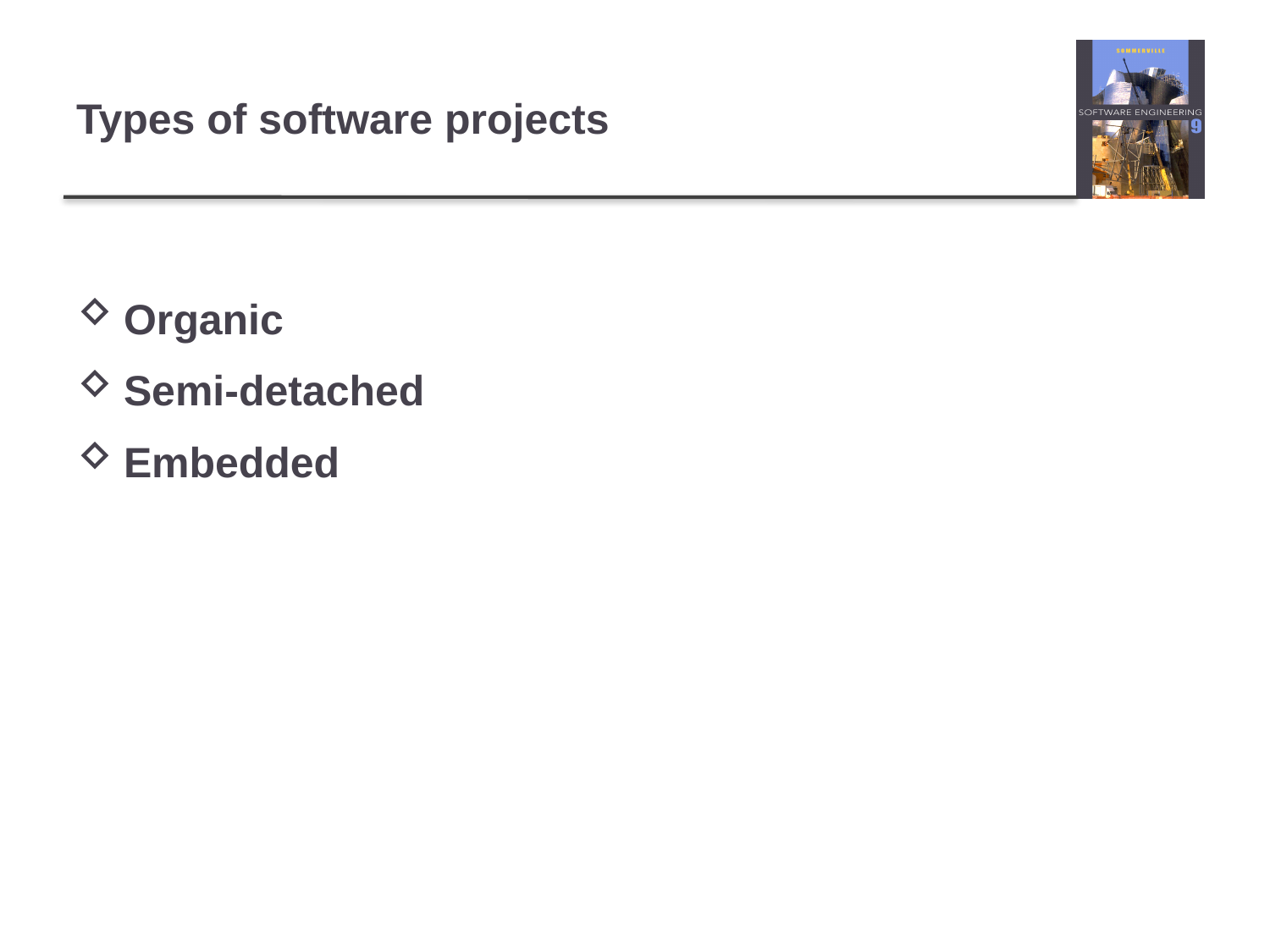

# Types of software projects
Organic
Semi-detached
Embedded